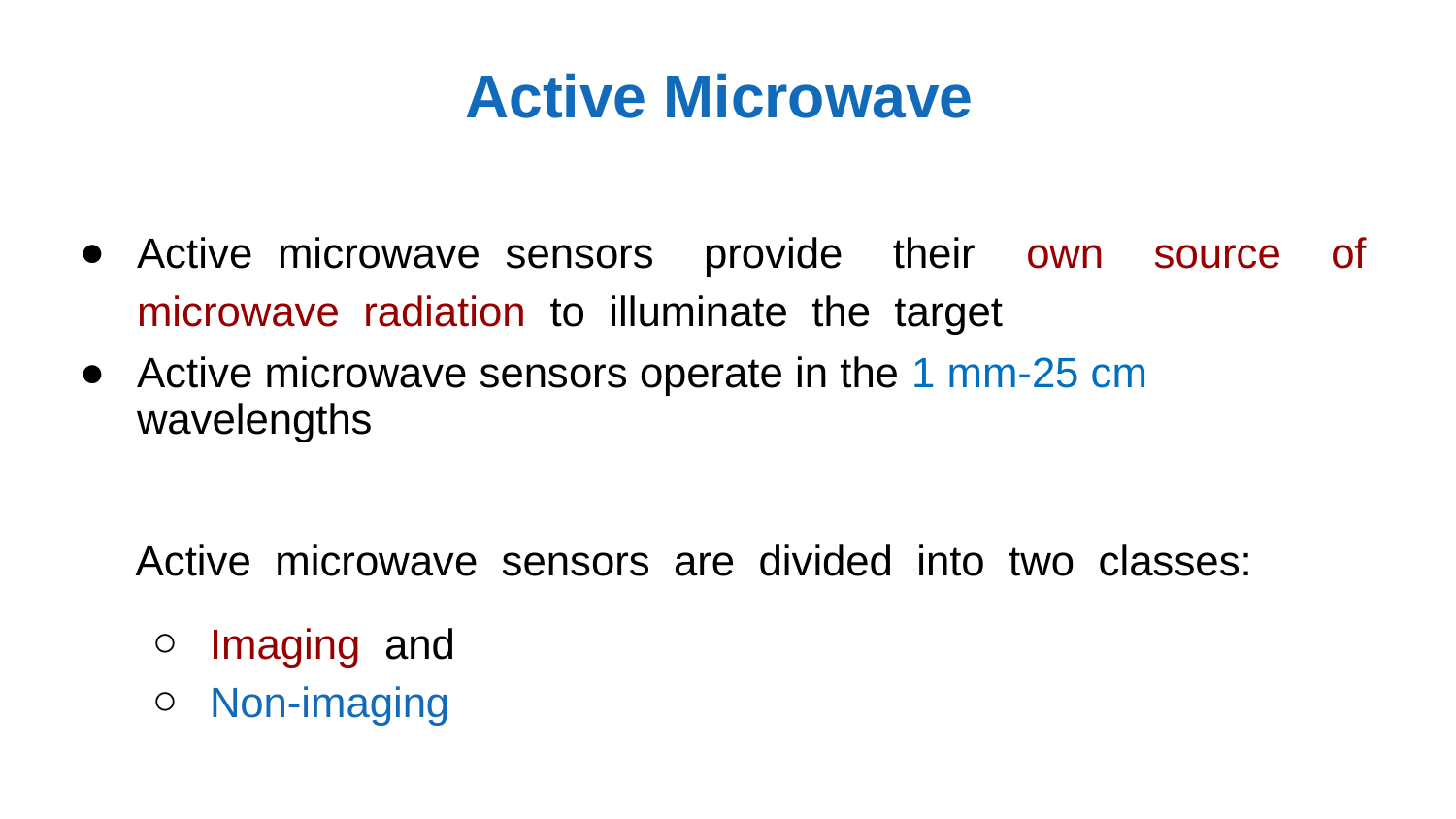

# Active Microwave
Active microwave sensors  provide  their  own  source  of  microwave  radiation  to  illuminate  the  target
Active microwave sensors operate in the 1 mm-25 cm wavelengths

      Active  microwave  sensors  are  divided  into  two  classes:
Imaging  and
Non-imaging